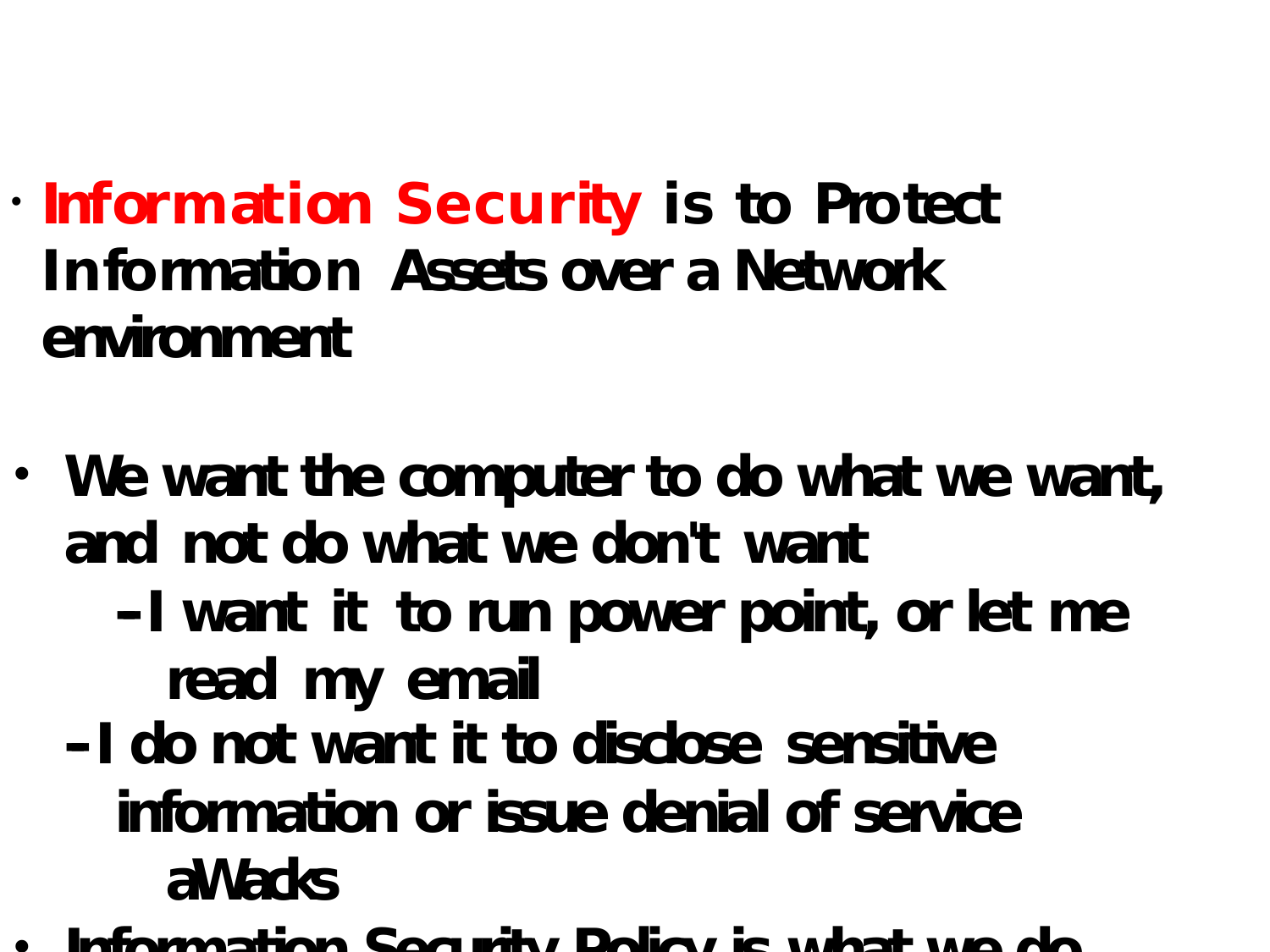

Information Security is to Protect	Information  Assets over a Network  environment

We want the computer to do what we want, and  not do what we don't want
-­‐ I want  it  to run power point, or let me read  my email
-­‐ I do not want it to disclose sensitive
information or issue denial of service aWacks
Information Security Policy is what we do to  ensure this